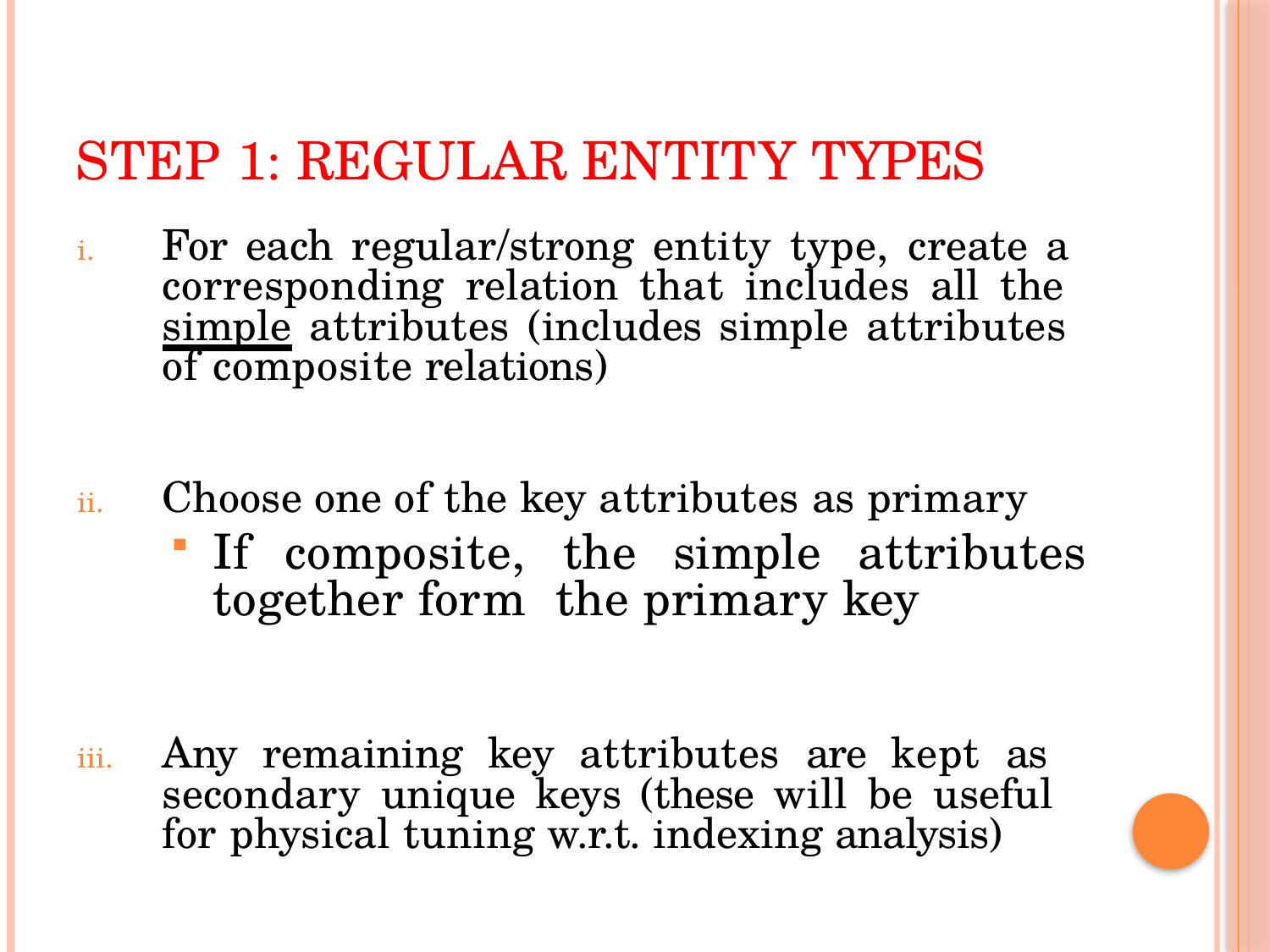

# Step 1: Regular Entity Types
For each regular/strong entity type, create a  corresponding relation that includes all the  simple attributes (includes simple attributes  of composite relations)

Choose one of the key attributes as primary
If composite, the simple attributes together form  the primary key

Any remaining key attributes are kept as  secondary unique keys (these will be useful  for physical tuning w.r.t. indexing analysis)